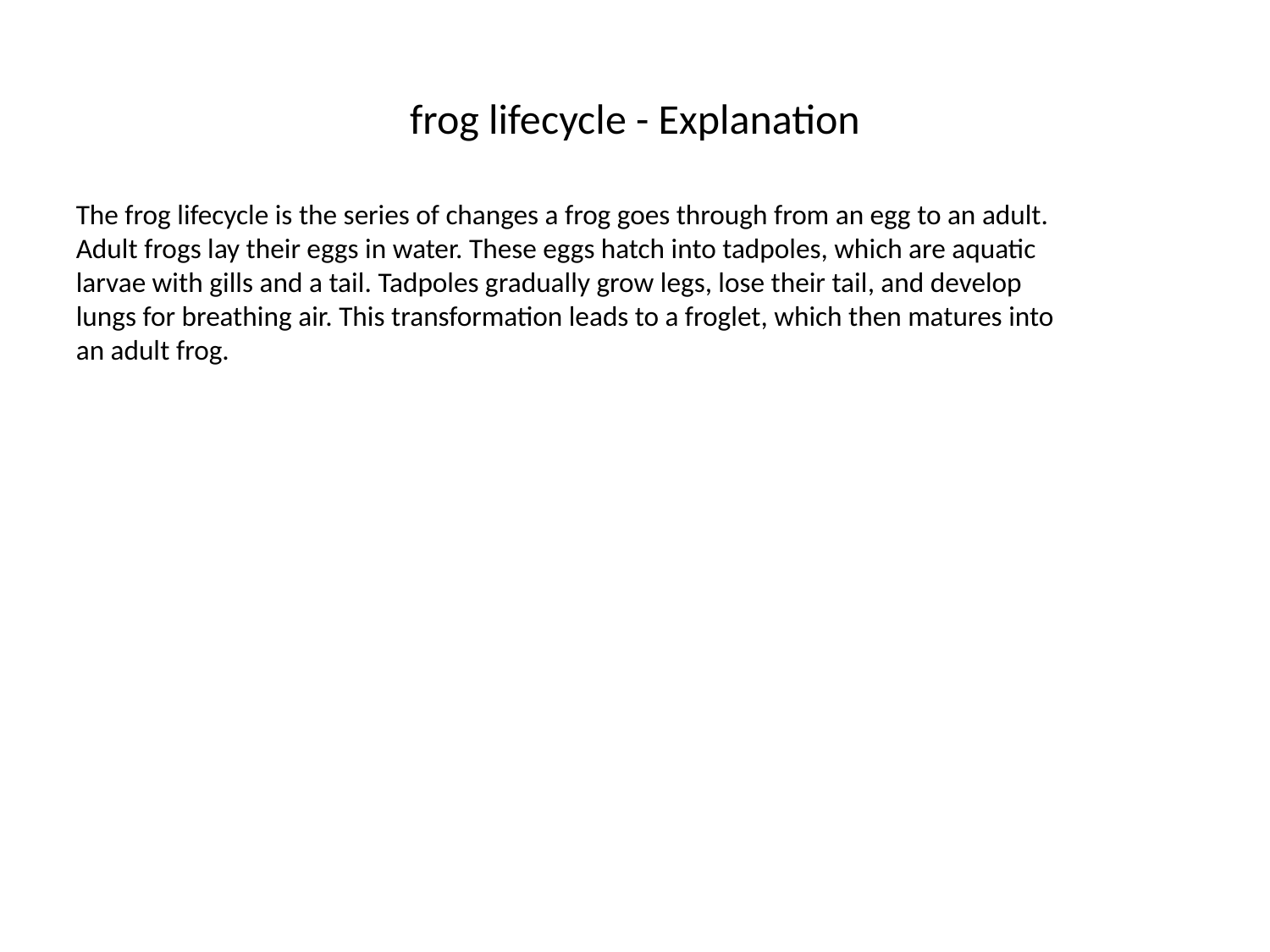

# frog lifecycle - Explanation

The frog lifecycle is the series of changes a frog goes through from an egg to an adult. Adult frogs lay their eggs in water. These eggs hatch into tadpoles, which are aquatic larvae with gills and a tail. Tadpoles gradually grow legs, lose their tail, and develop lungs for breathing air. This transformation leads to a froglet, which then matures into an adult frog.